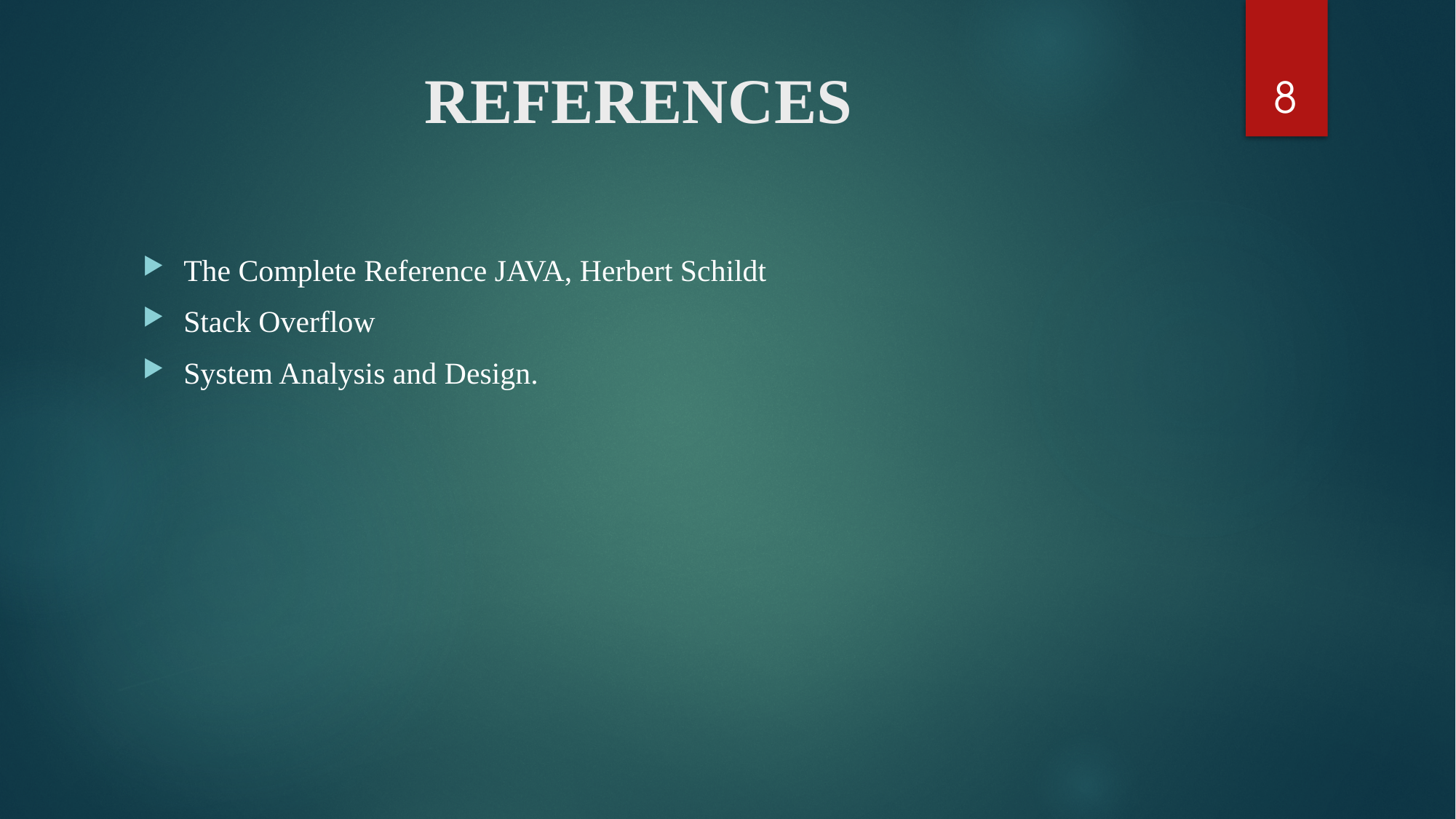

8
# REFERENCES
The Complete Reference JAVA, Herbert Schildt
Stack Overflow
System Analysis and Design.